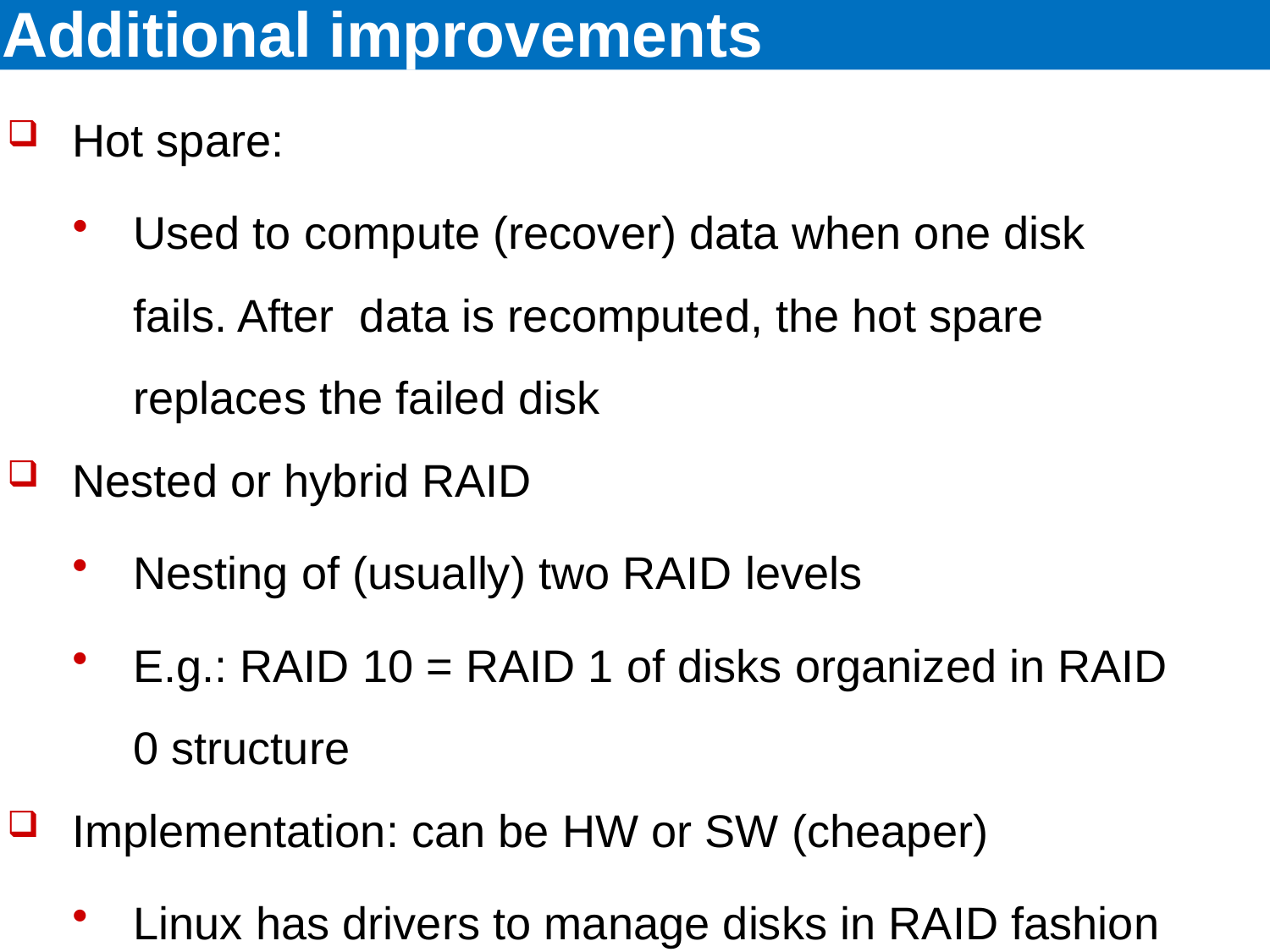

# Additional improvements
Hot spare:
Used to compute (recover) data when one disk fails. After  data is recomputed, the hot spare replaces the failed disk
Nested or hybrid RAID
Nesting of (usually) two RAID levels
E.g.: RAID 10 = RAID 1 of disks organized in RAID 0 structure
Implementation: can be HW or SW (cheaper)
Linux has drivers to manage disks in RAID fashion